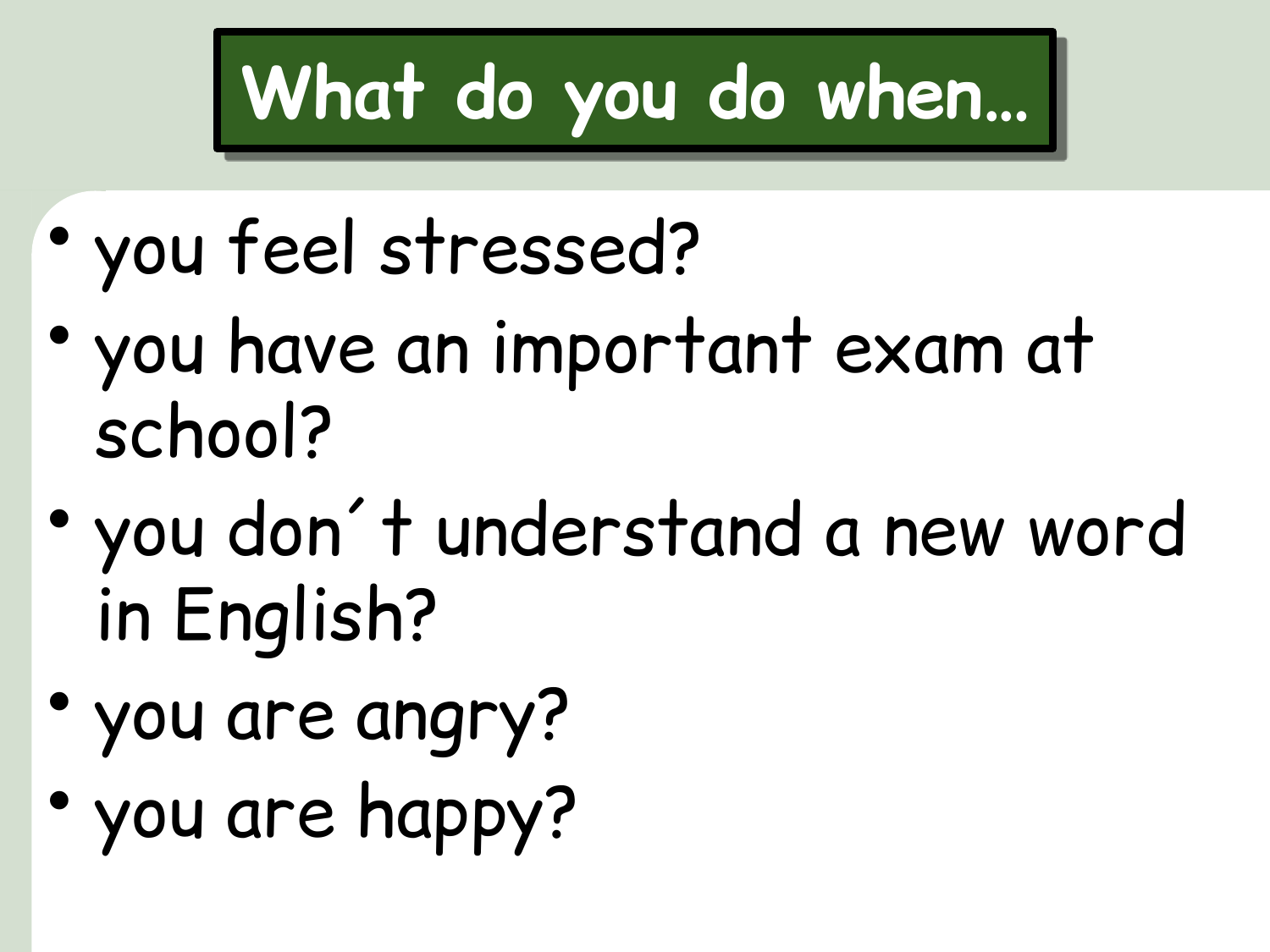

# What do you do when…
you feel stressed?
you have an important exam at school?
you don´t understand a new word in English?
you are angry?
you are happy?